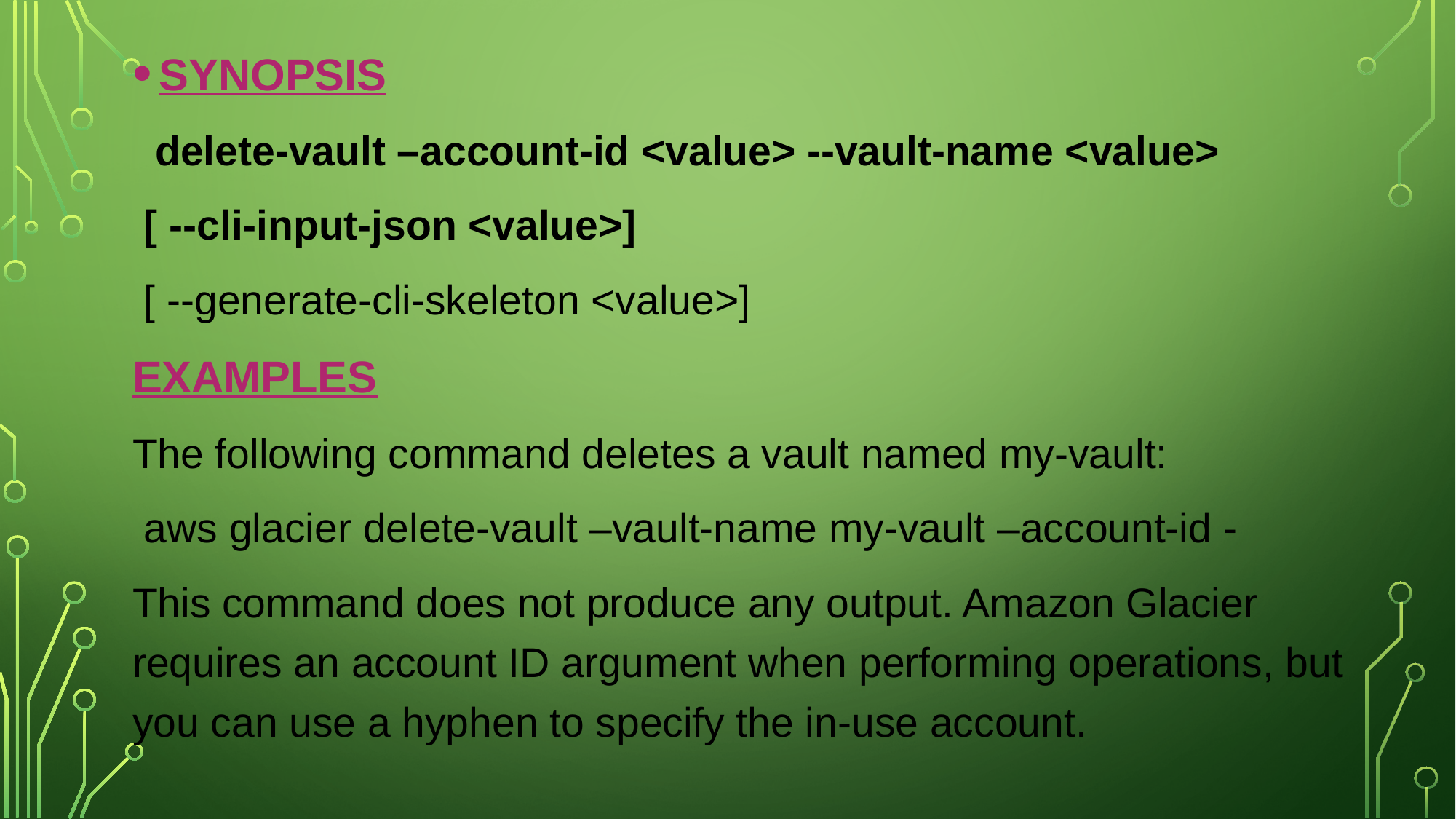

SYNOPSIS
  delete-vault –account-id <value> --vault-name <value>
 [ --cli-input-json <value>]
 [ --generate-cli-skeleton <value>]
EXAMPLES
The following command deletes a vault named my-vault:
 aws glacier delete-vault –vault-name my-vault –account-id -
This command does not produce any output. Amazon Glacier requires an account ID argument when performing operations, but you can use a hyphen to specify the in-use account.